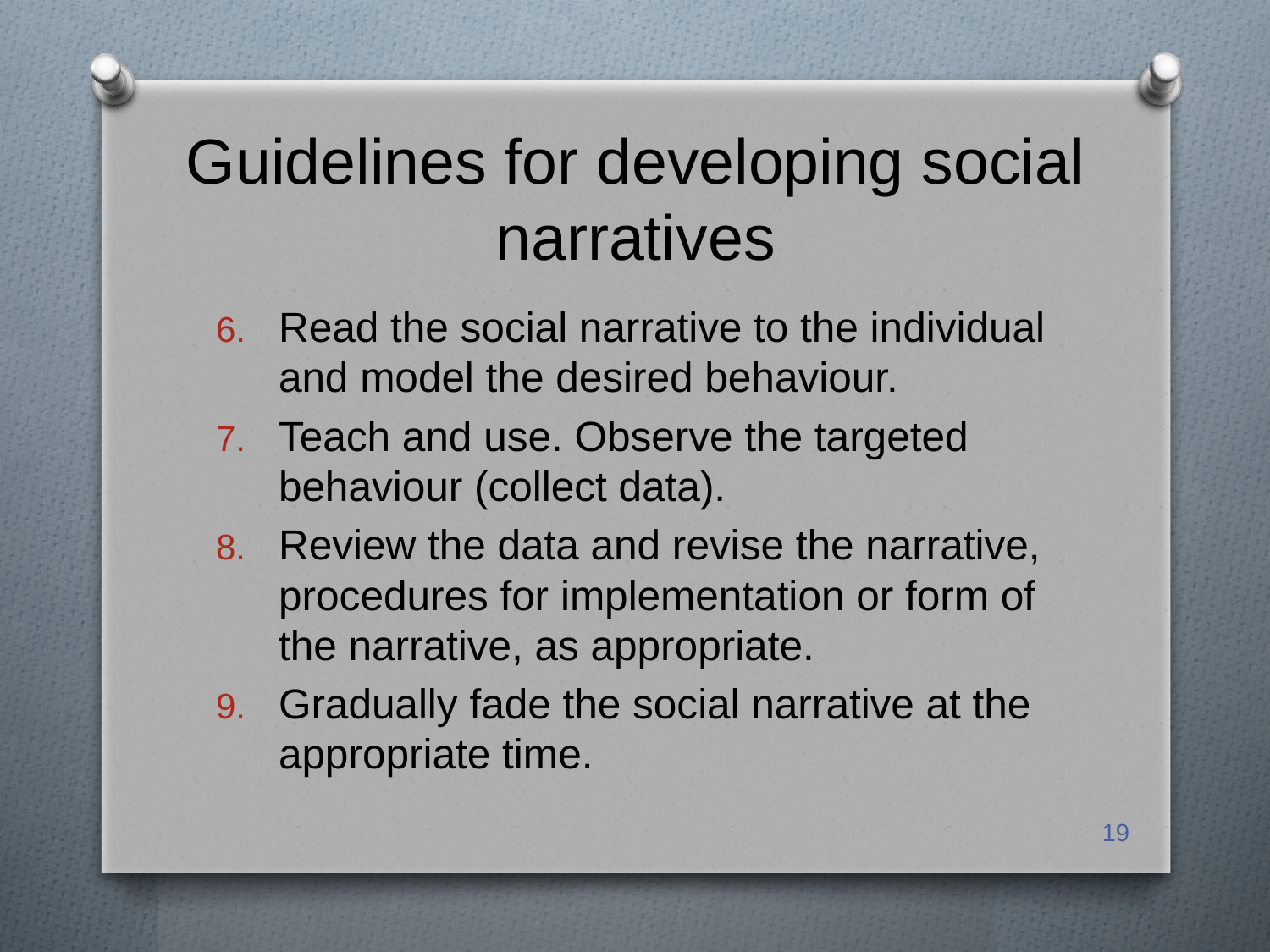

# Guidelines for developing social narratives
Read the social narrative to the individual and model the desired behaviour.
Teach and use. Observe the targeted behaviour (collect data).
Review the data and revise the narrative, procedures for implementation or form of the narrative, as appropriate.
Gradually fade the social narrative at the appropriate time.
19